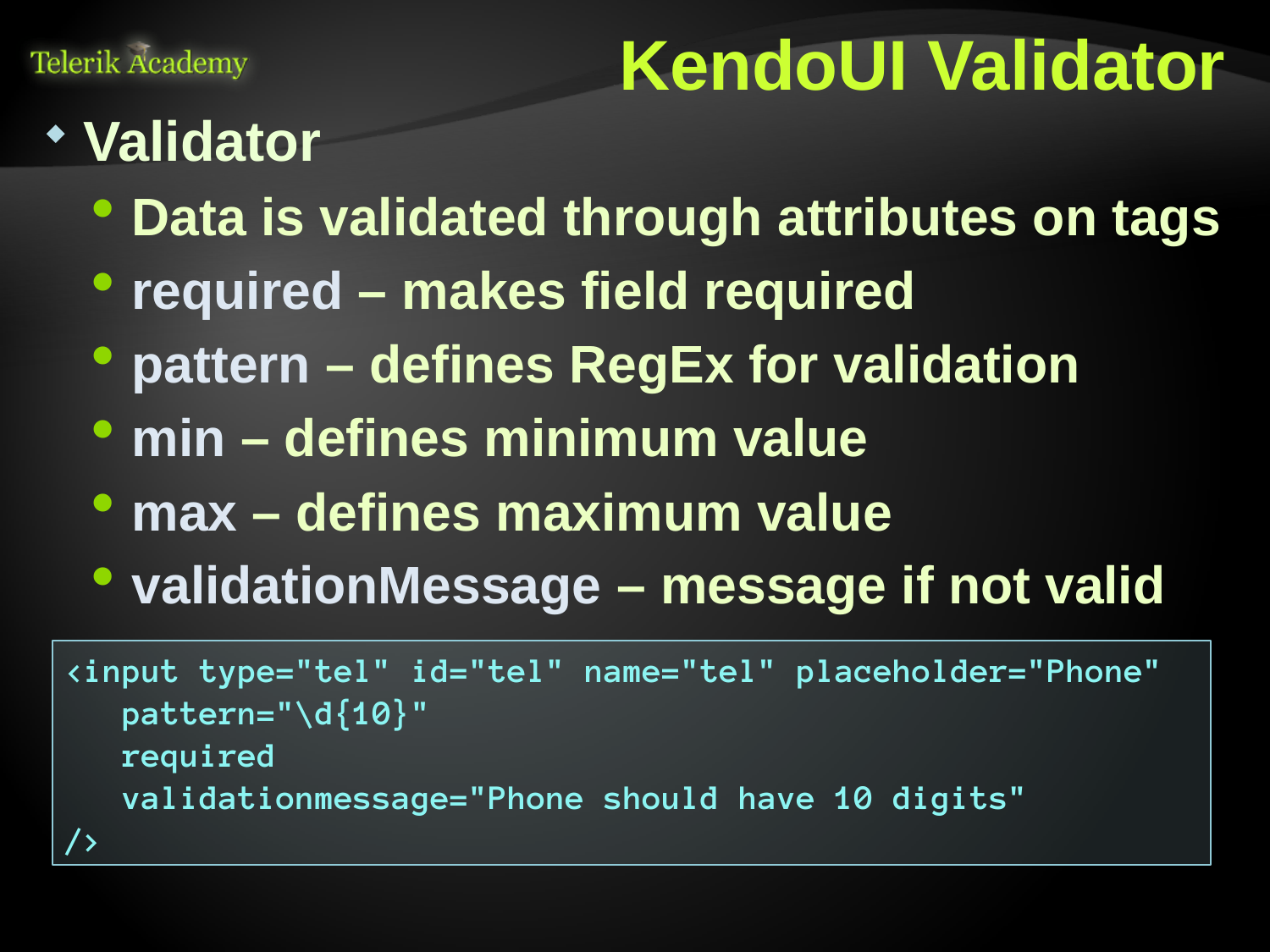

# KendoUI Validator
Validator
Data is validated through attributes on tags
required – makes field required
pattern – defines RegEx for validation
min – defines minimum value
max – defines maximum value
validationMessage – message if not valid

<input type="tel" id="tel" name="tel" placeholder="Phone"
   pattern="\d{10}"
   required
   validationmessage="Phone should have 10 digits"
/>